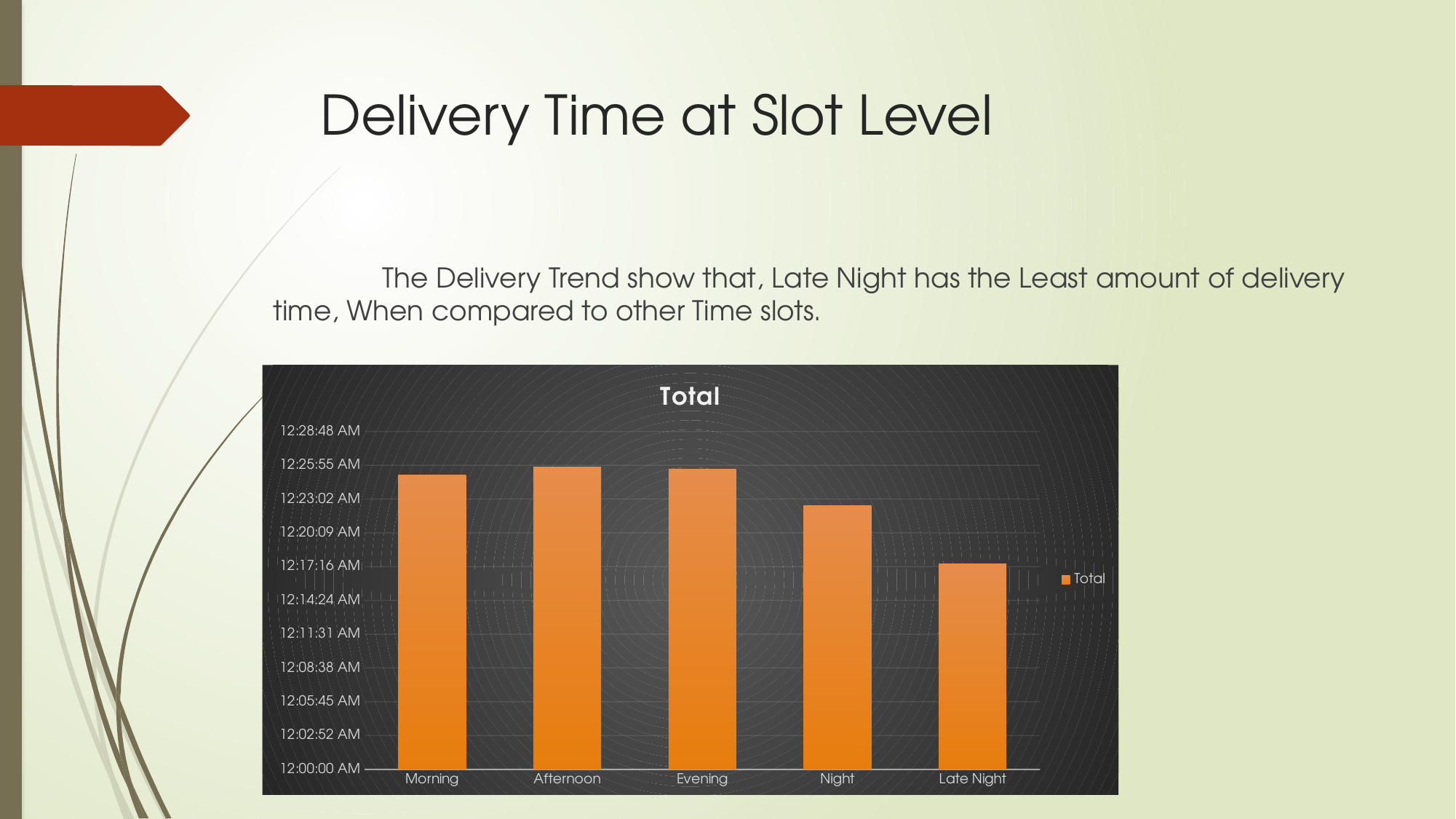

# Delivery Time at Slot Level
	The Delivery Trend show that, Late Night has the Least amount of delivery time, When compared to other Time slots.

### Chart:

| Category | Total |
|---|---|
| Morning | 0.017438555155020952 |
| Afternoon | 0.017903609279658207 |
| Evening | 0.01775046382770364 |
| Night | 0.01562916067148816 |
| Late Night | 0.012142727963121058 |